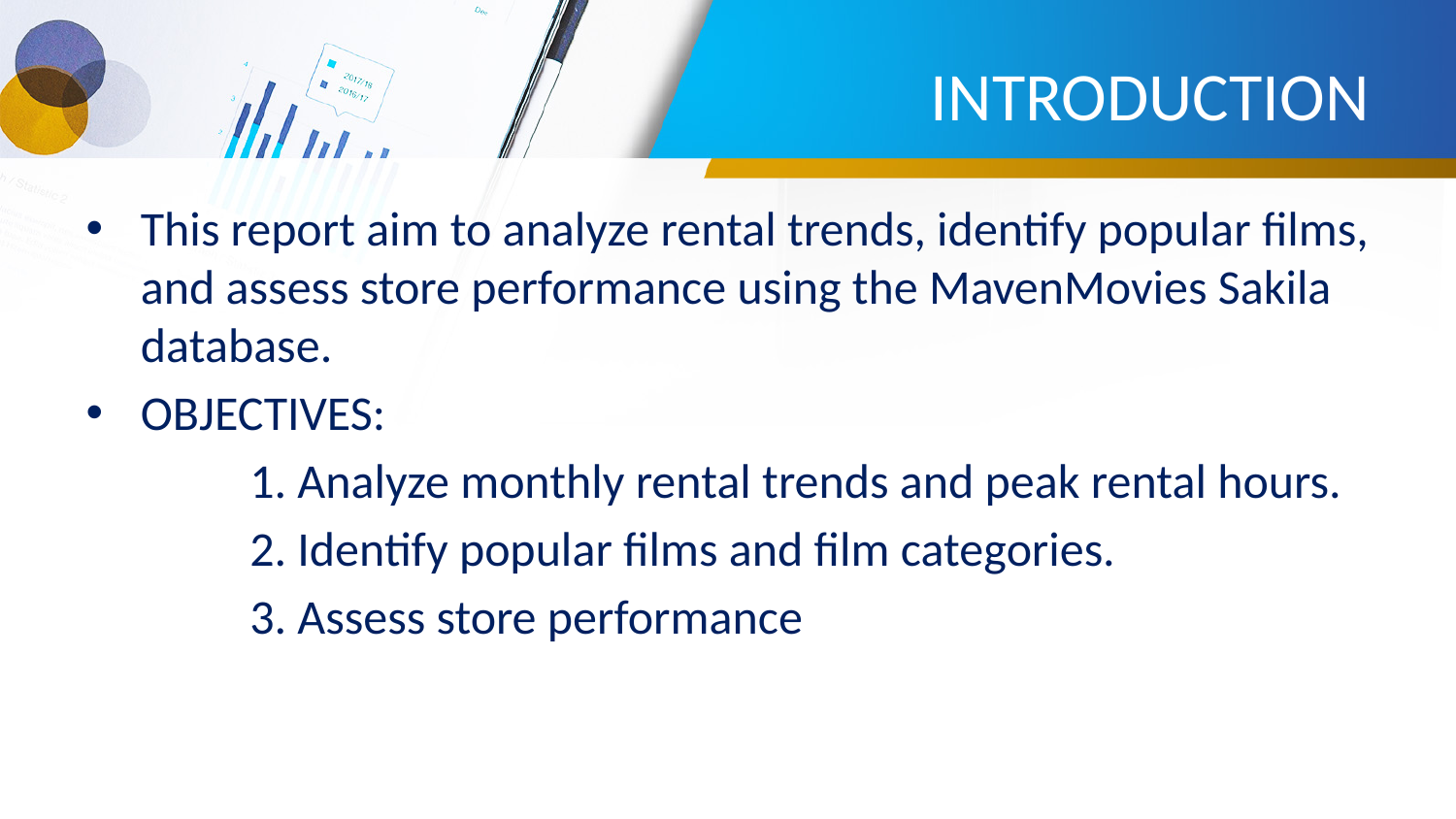

# INTRODUCTION
This report aim to analyze rental trends, identify popular films, and assess store performance using the MavenMovies Sakila database.
OBJECTIVES:
               1. Analyze monthly rental trends and peak rental hours.
               2. Identify popular films and film categories.
               3. Assess store performance